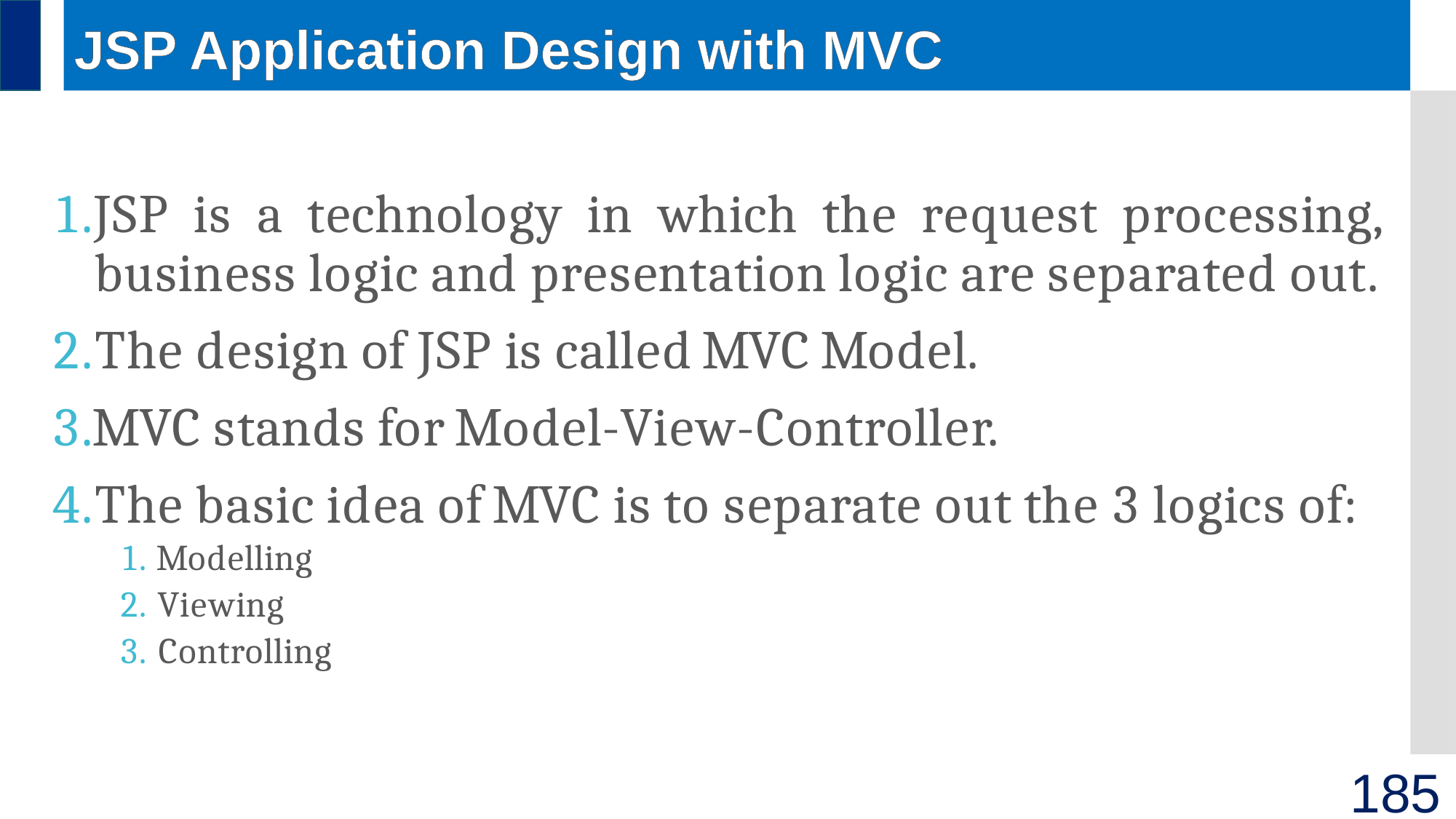

# JSP Application Design with MVC
JSP is a technology in which the request processing, business logic and presentation logic are separated out.
The design of JSP is called MVC Model.
MVC stands for Model-View-Controller.
The basic idea of MVC is to separate out the 3 logics of:
Modelling
Viewing
Controlling
185